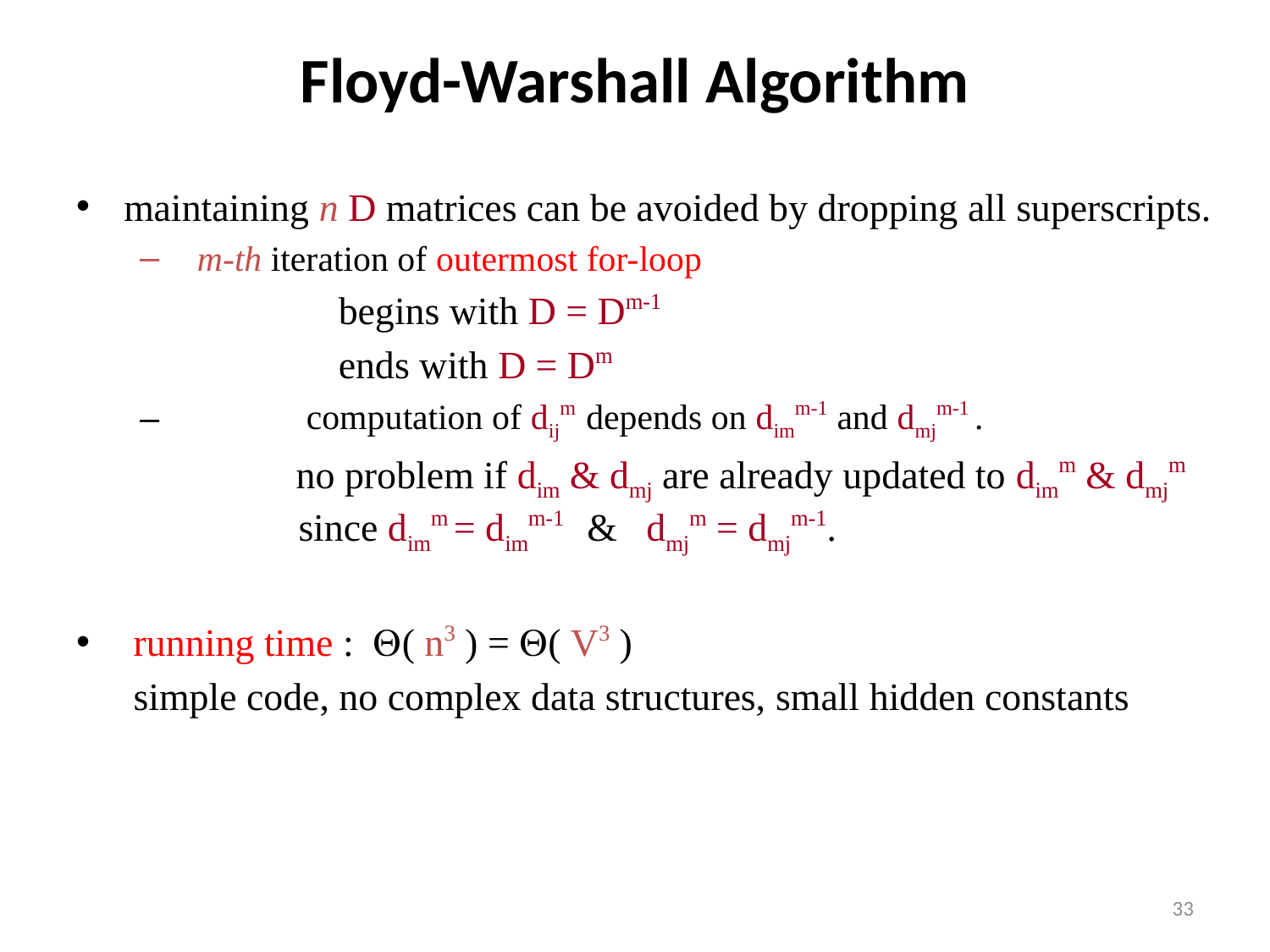

# Floyd-Warshall Algorithm
maintaining n D matrices can be avoided by dropping all superscripts.
  m-th iteration of outermost for-loop
	 	         begins with D = Dm-1
	 	         ends with D = Dm
	computation of dijm  depends on dimm-1 and dmjm-1 .
   no problem if dim & dmj are already updated to dimm & dmjm since dimm = dimm-1    &   dmjm = dmjm-1.

 running time :  Θ( n3 ) = Θ( V3 )
	 simple code, no complex data structures, small hidden constants
33